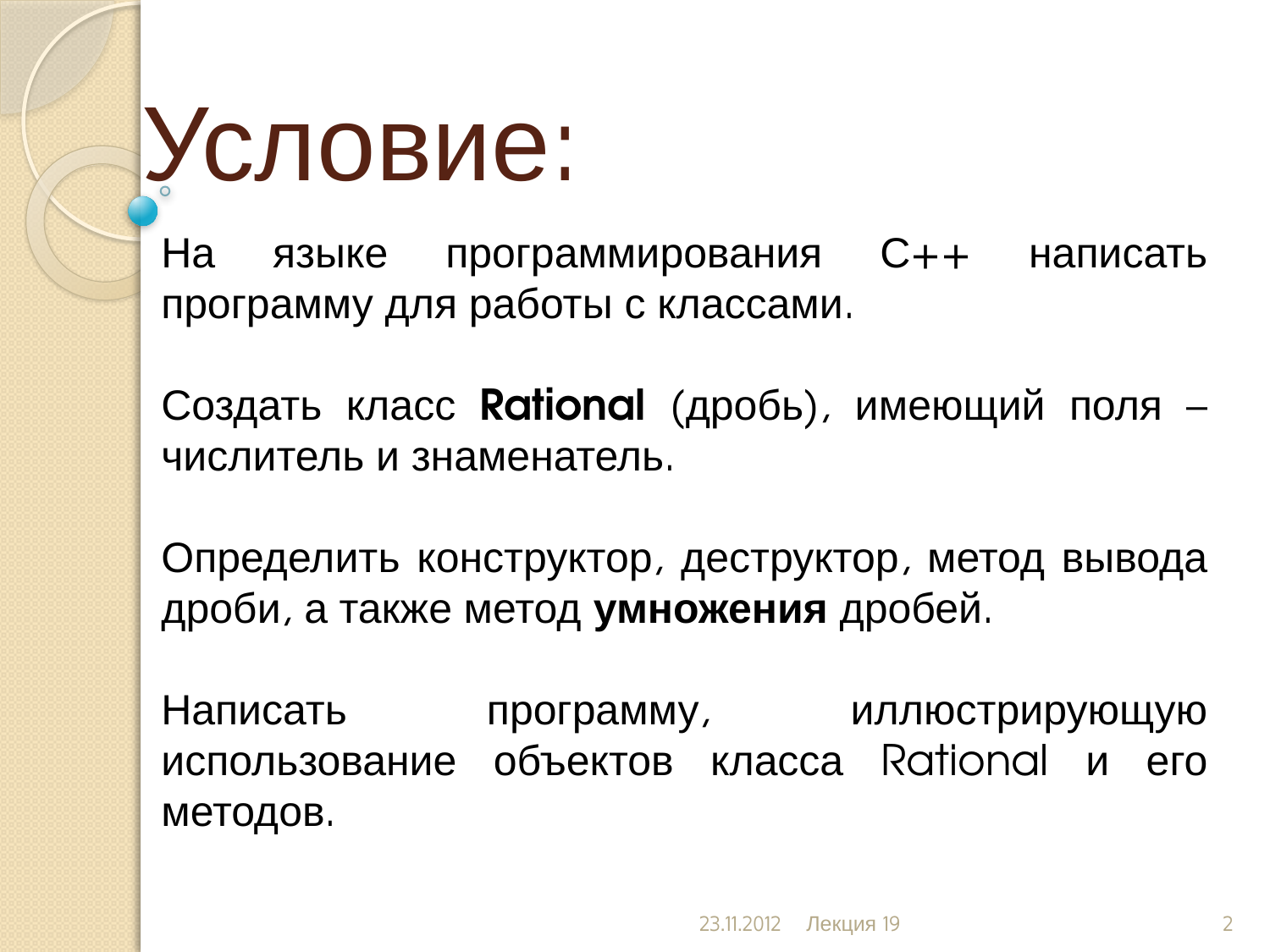

# Условие:
На языке программирования С++ написать программу для работы с классами.

Создать класс Rational (дробь), имеющий поля – числитель и знаменатель.

Определить конструктор, деструктор, метод вывода дроби, а также метод умножения дробей.

Написать программу, иллюстрирующую использование объектов класса Rational и его методов.
23.11.2012
Лекция 19
2